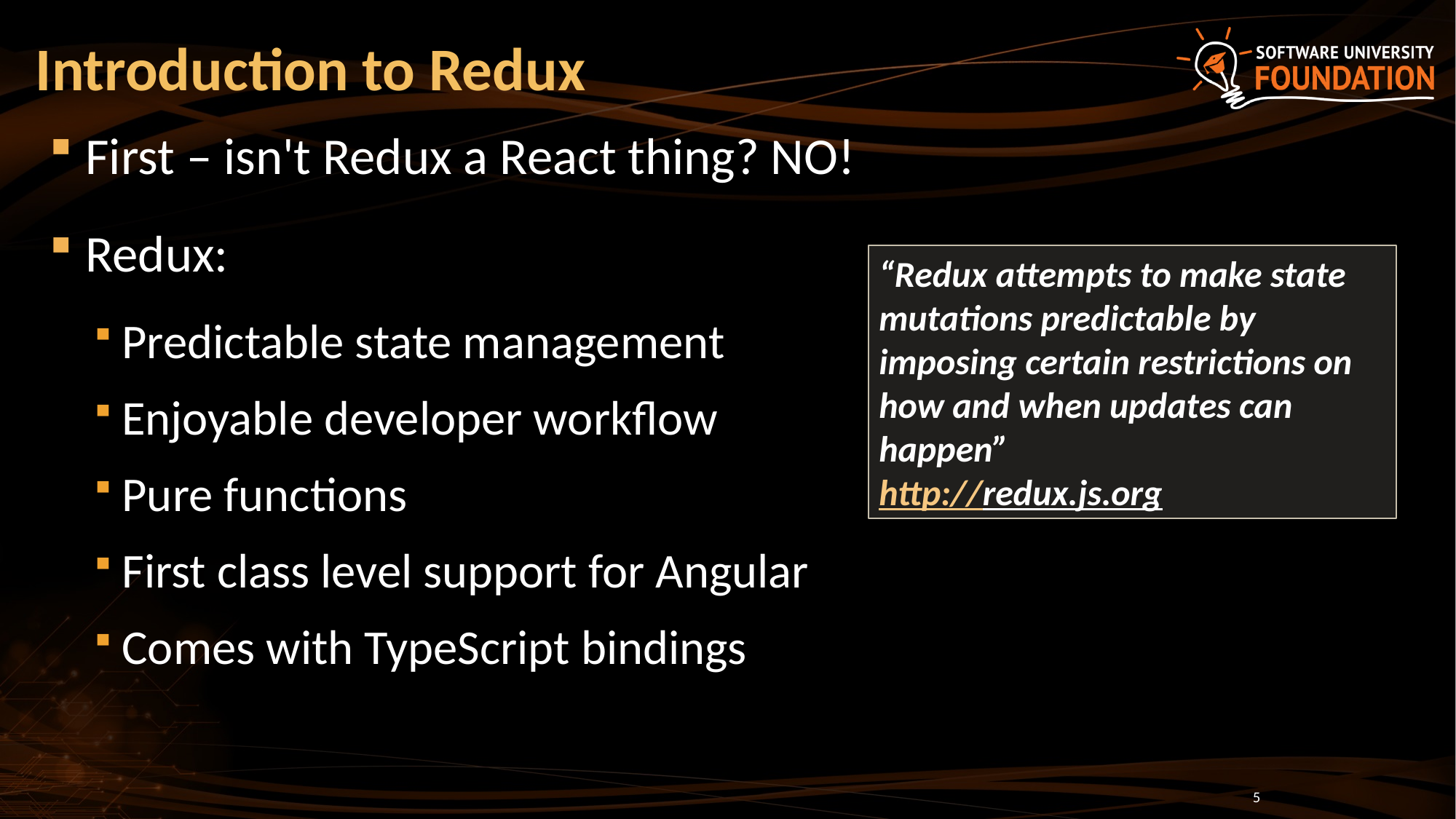

# Introduction to Redux
First – isn't Redux a React thing? NO!
Redux:
Predictable state management
Enjoyable developer workflow
Pure functions
First class level support for Angular
Comes with TypeScript bindings

“Redux attempts to make state mutations predictable by imposing certain restrictions on how and when updates can happen”
http://redux.js.org
5